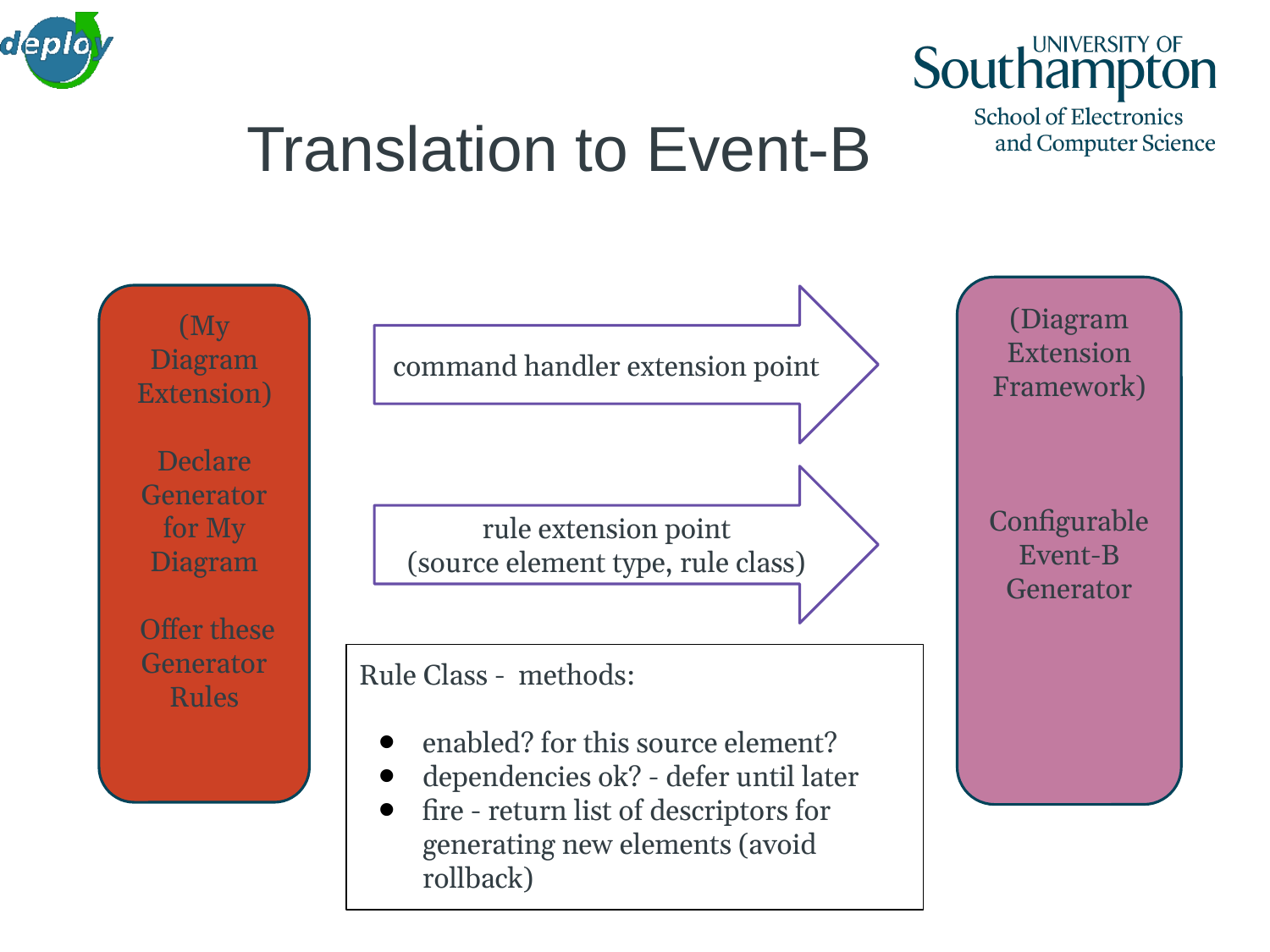

# Translation to Event-B
(Diagram Extension Framework)

Configurable Event-B Generator
(My Diagram Extension)

Declare Generator for My Diagram

 Offer these Generator Rules

command handler extension point
rule extension point
(source element type, rule class)
Rule Class -  methods:

enabled? for this source element?
dependencies ok? - defer until later
fire - return list of descriptors for generating new elements (avoid rollback)